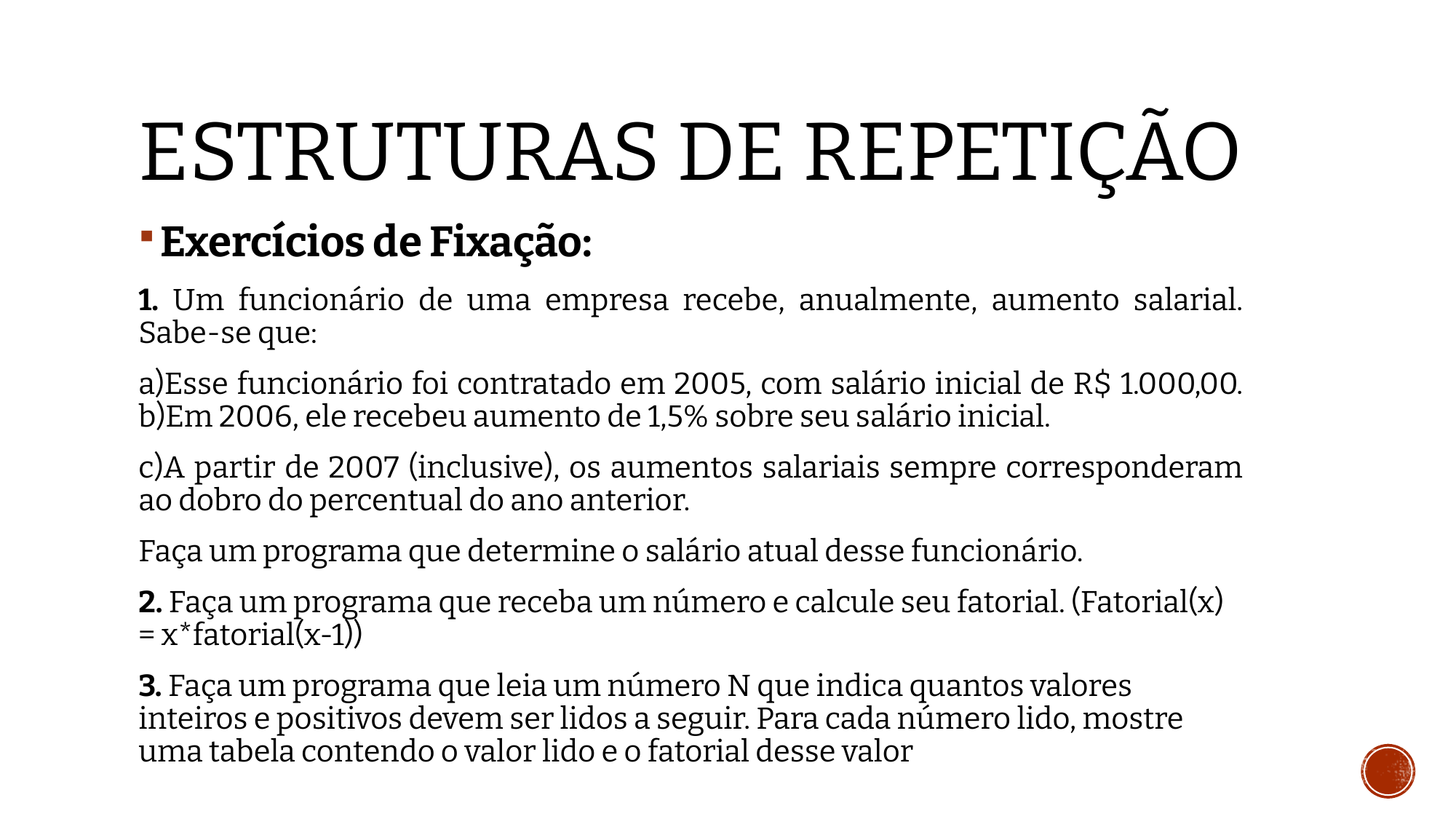

# Estruturas de repetição
Exercícios de Fixação:
1. Um funcionário de uma empresa recebe, anualmente, aumento salarial. Sabe-se que:
a)Esse funcionário foi contratado em 2005, com salário inicial de R$ 1.000,00. b)Em 2006, ele recebeu aumento de 1,5% sobre seu salário inicial.
c)A partir de 2007 (inclusive), os aumentos salariais sempre corresponderam ao dobro do percentual do ano anterior.
Faça um programa que determine o salário atual desse funcionário.
2. Faça um programa que receba um número e calcule seu fatorial. (Fatorial(x) = x*fatorial(x-1))
3. Faça um programa que leia um número N que indica quantos valores inteiros e positivos devem ser lidos a seguir. Para cada número lido, mostre uma tabela contendo o valor lido e o fatorial desse valor